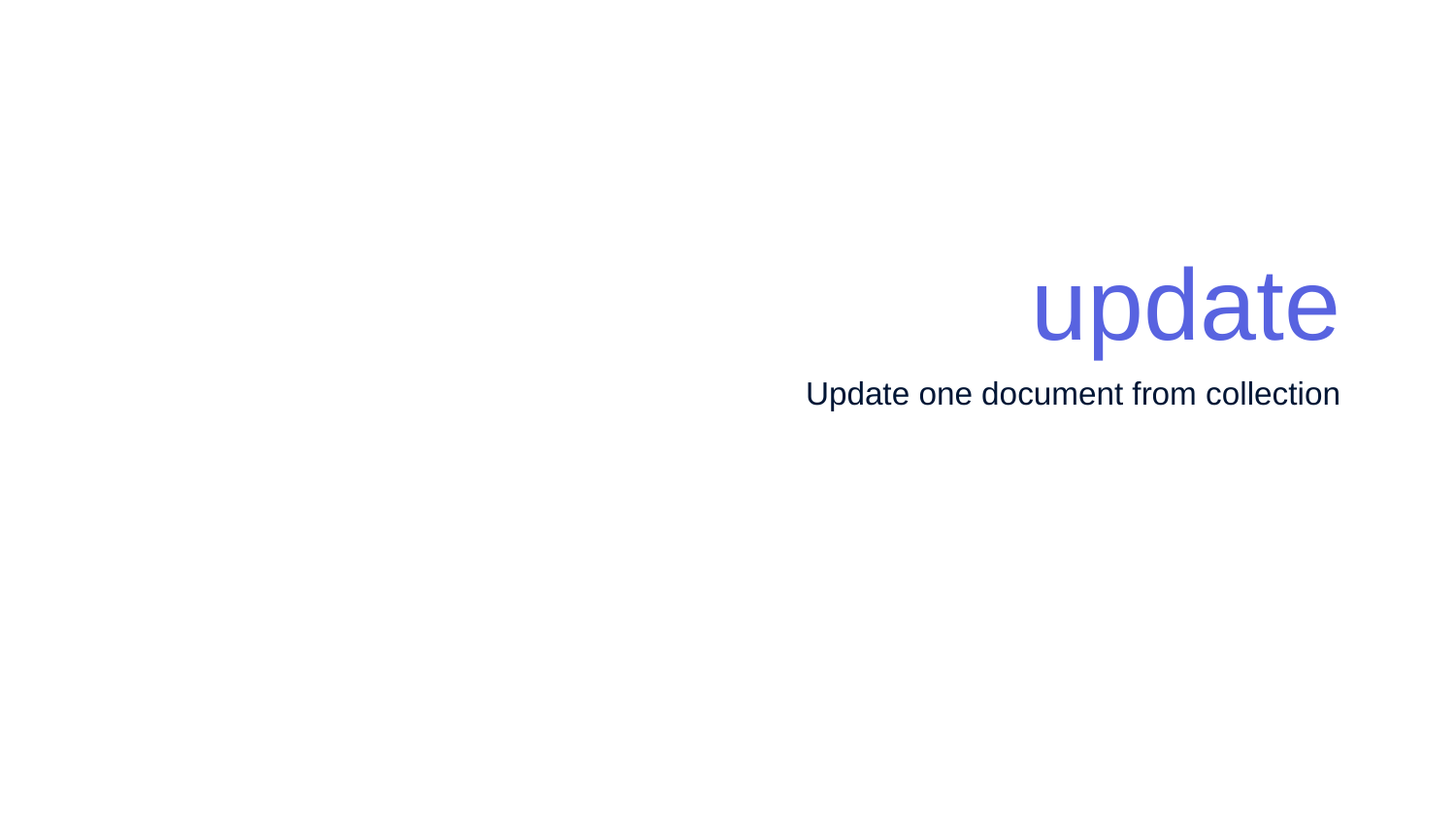

# update
Update one document from collection